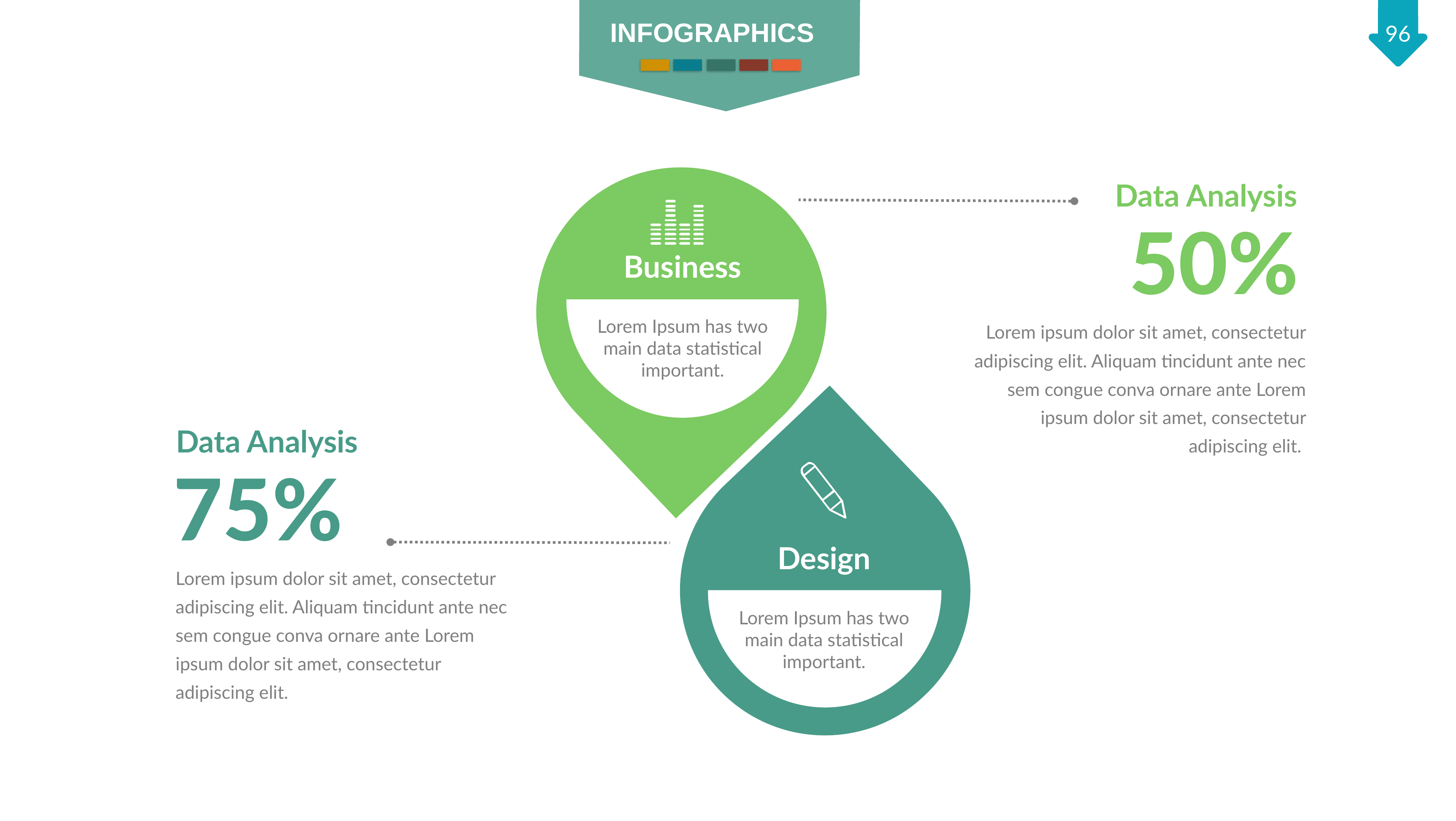

INFOGRAPHICS

Business
Lorem Ipsum has two main data statistical important.
Data Analysis
50%
Lorem ipsum dolor sit amet, consectetur adipiscing elit. Aliquam tincidunt ante nec sem congue conva ornare ante Lorem ipsum dolor sit amet, consectetur adipiscing elit.

Design
Lorem Ipsum has two main data statistical important.
Data Analysis
75%
Lorem ipsum dolor sit amet, consectetur adipiscing elit. Aliquam tincidunt ante nec sem congue conva ornare ante Lorem ipsum dolor sit amet, consectetur adipiscing elit.